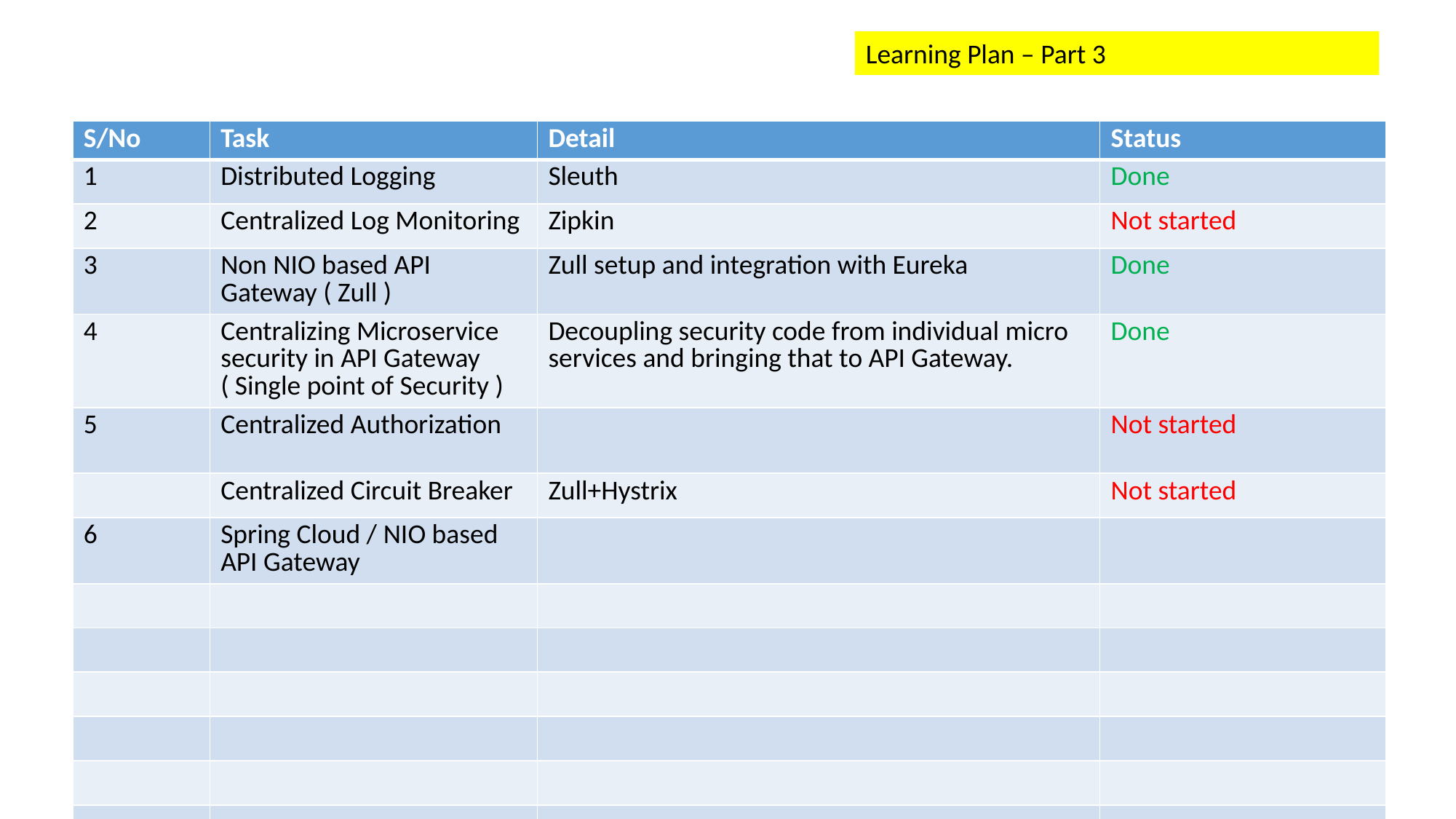

Learning Plan – Part 3
| S/No | Task | Detail | Status |
| --- | --- | --- | --- |
| 1 | Distributed Logging | Sleuth | Done |
| 2 | Centralized Log Monitoring | Zipkin | Not started |
| 3 | Non NIO based API Gateway ( Zull ) | Zull setup and integration with Eureka | Done |
| 4 | Centralizing Microservice security in API Gateway ( Single point of Security ) | Decoupling security code from individual micro services and bringing that to API Gateway. | Done |
| 5 | Centralized Authorization |  | Not started |
|  | Centralized Circuit Breaker | Zull+Hystrix | Not started |
| 6 | Spring Cloud / NIO based API Gateway |  |  |
|  |  |  |  |
|  |  |  |  |
|  |  |  |  |
|  |  |  |  |
|  |  |  |  |
|  |  |  |  |